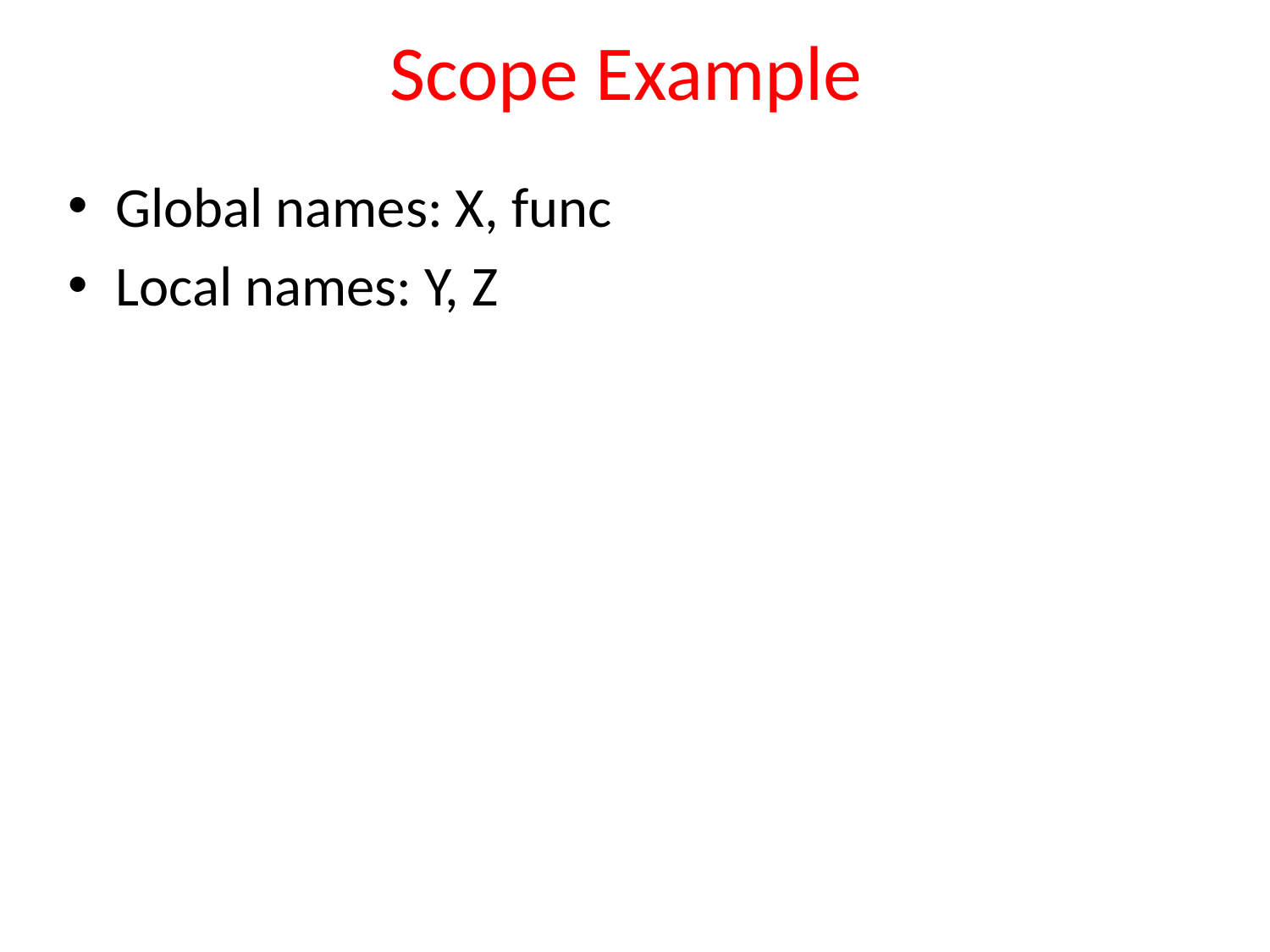

# Scope Example
Global names: X, func
Local names: Y, Z